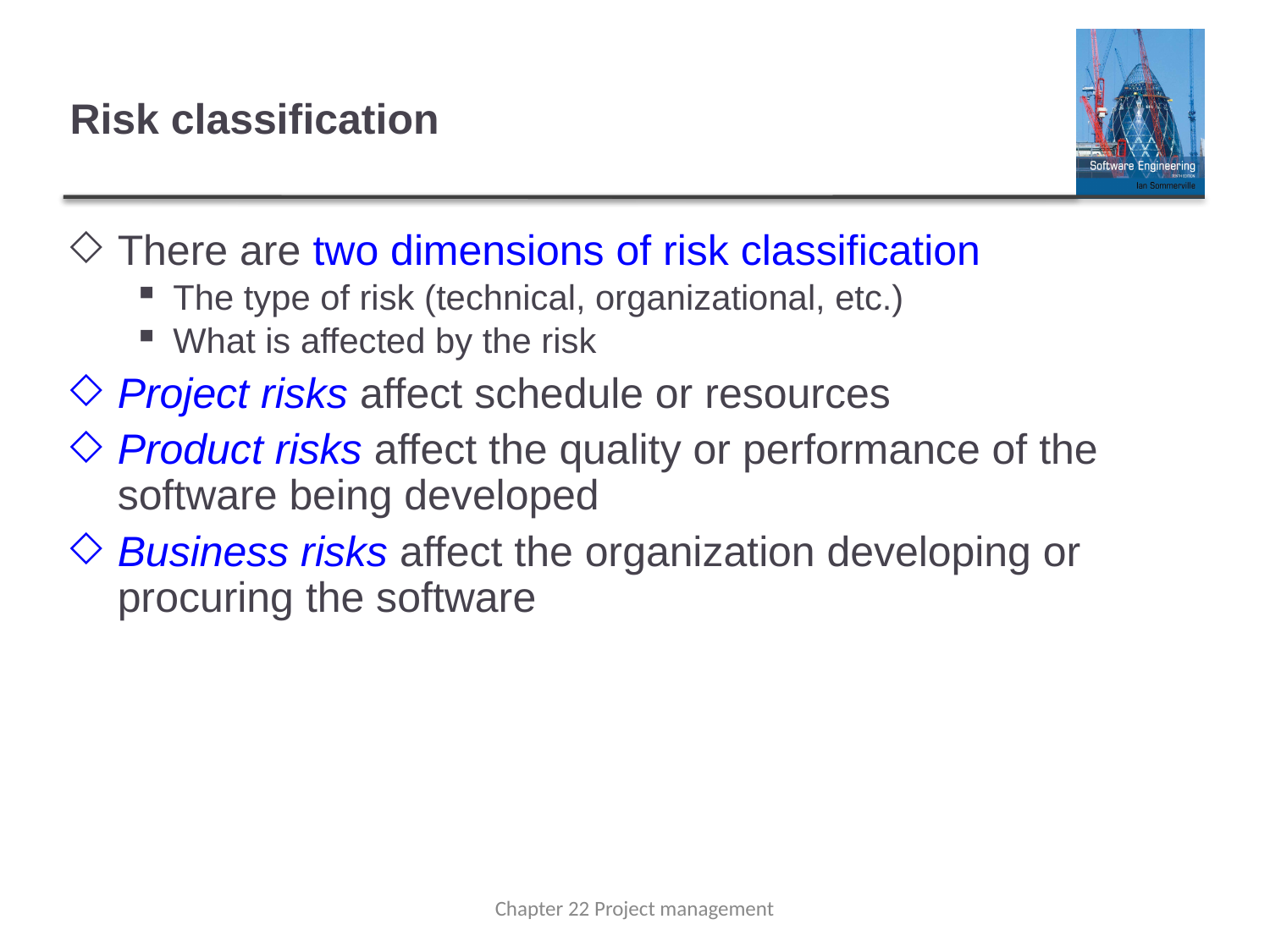

# Risk classification
There are two dimensions of risk classification
The type of risk (technical, organizational, etc.)
What is affected by the risk
Project risks affect schedule or resources
Product risks affect the quality or performance of the software being developed
Business risks affect the organization developing or procuring the software
12
Chapter 22 Project management